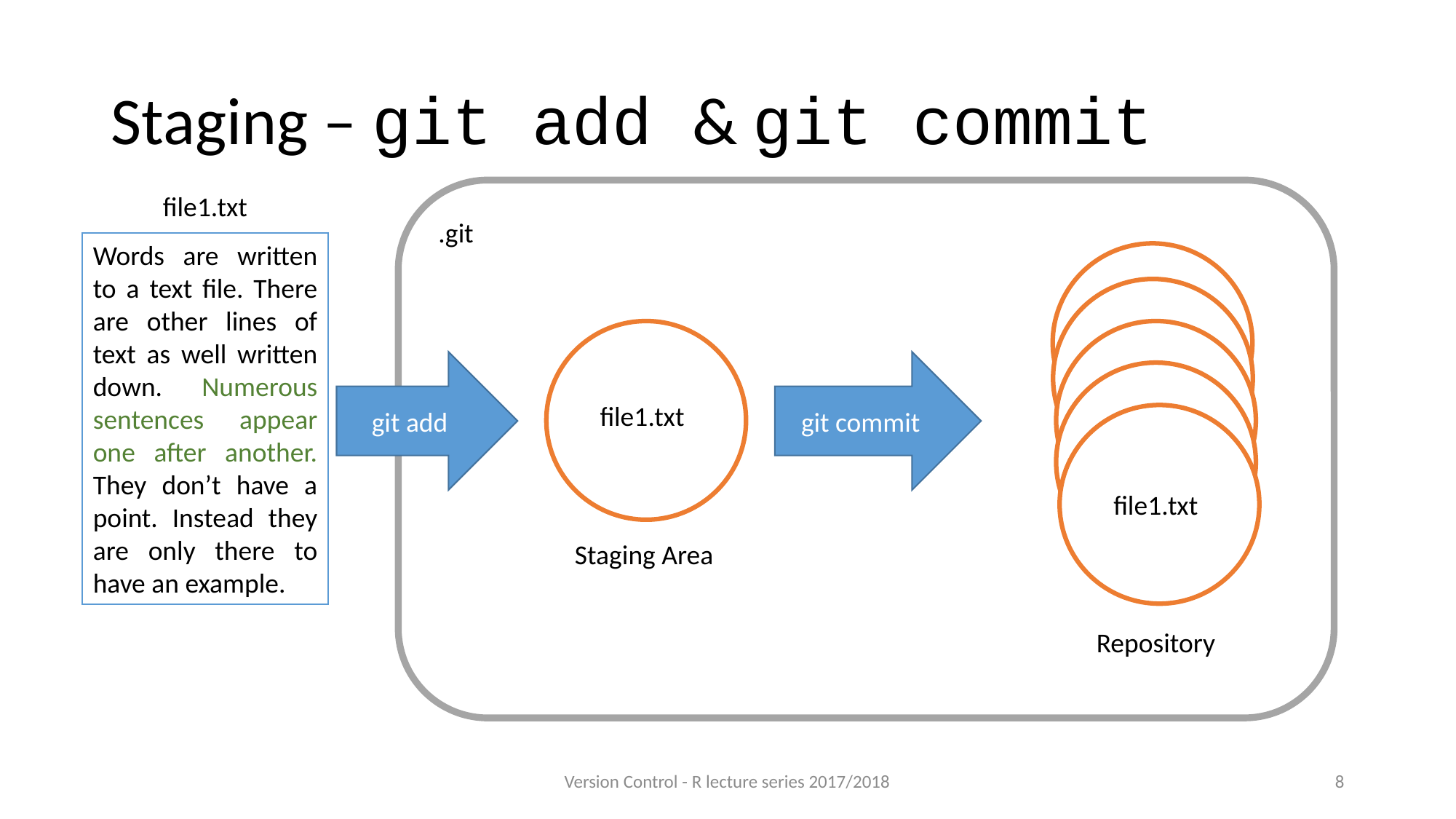

# Staging – git add & git commit

file1.txt
.git
Words are written to a text file. There are other lines of text as well written down. Numerous sentences appear one after another. They don’t have a point. Instead they are only there to have an example.

git add
git commit

file1.txt

file1.txt
Staging Area
Repository
Version Control - R lecture series 2017/2018
8